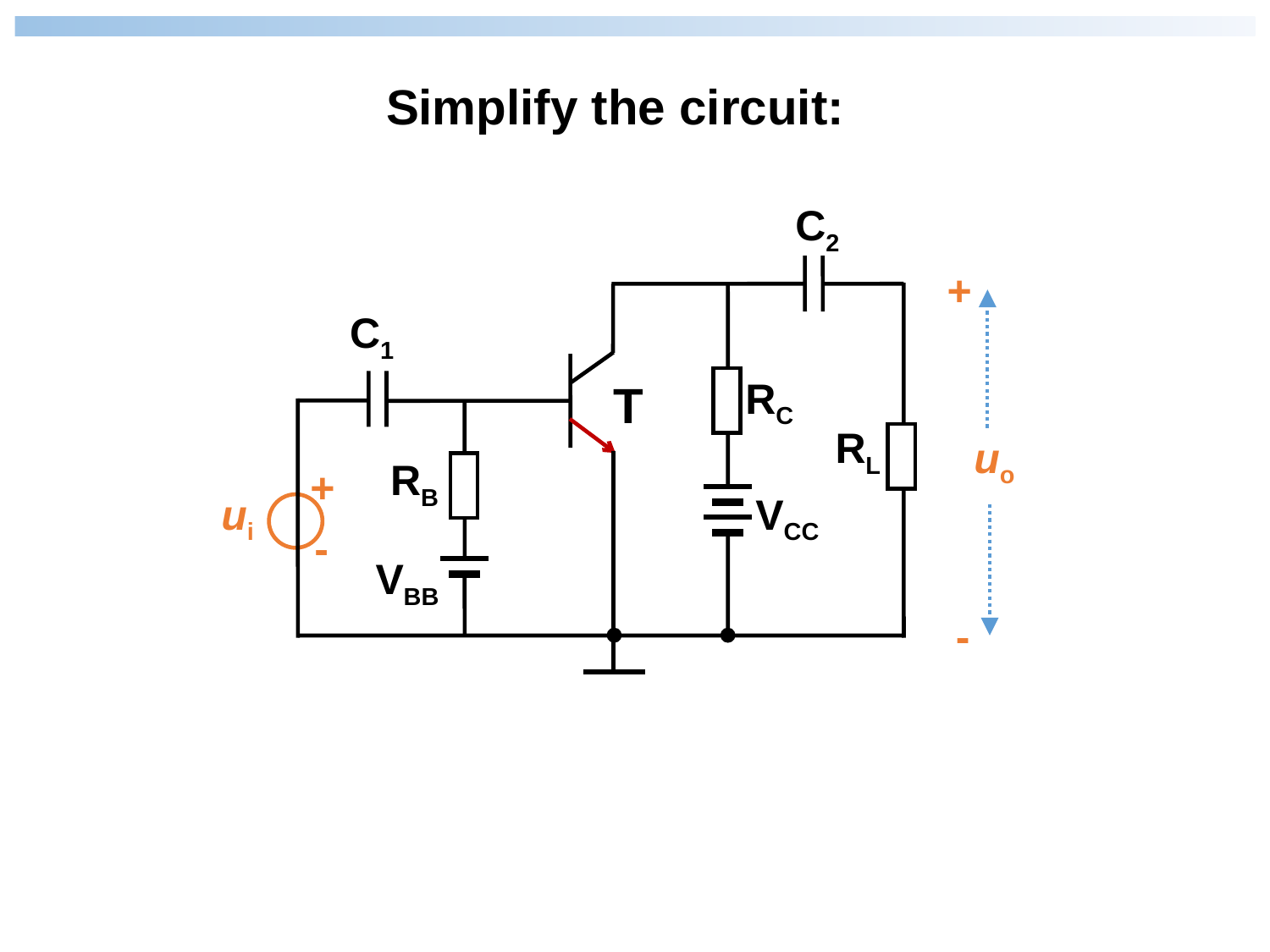

Simplify the circuit:
C2

+

RC

RB

VCC

VBB

uo
+
ui

-
-

RL

C1
T